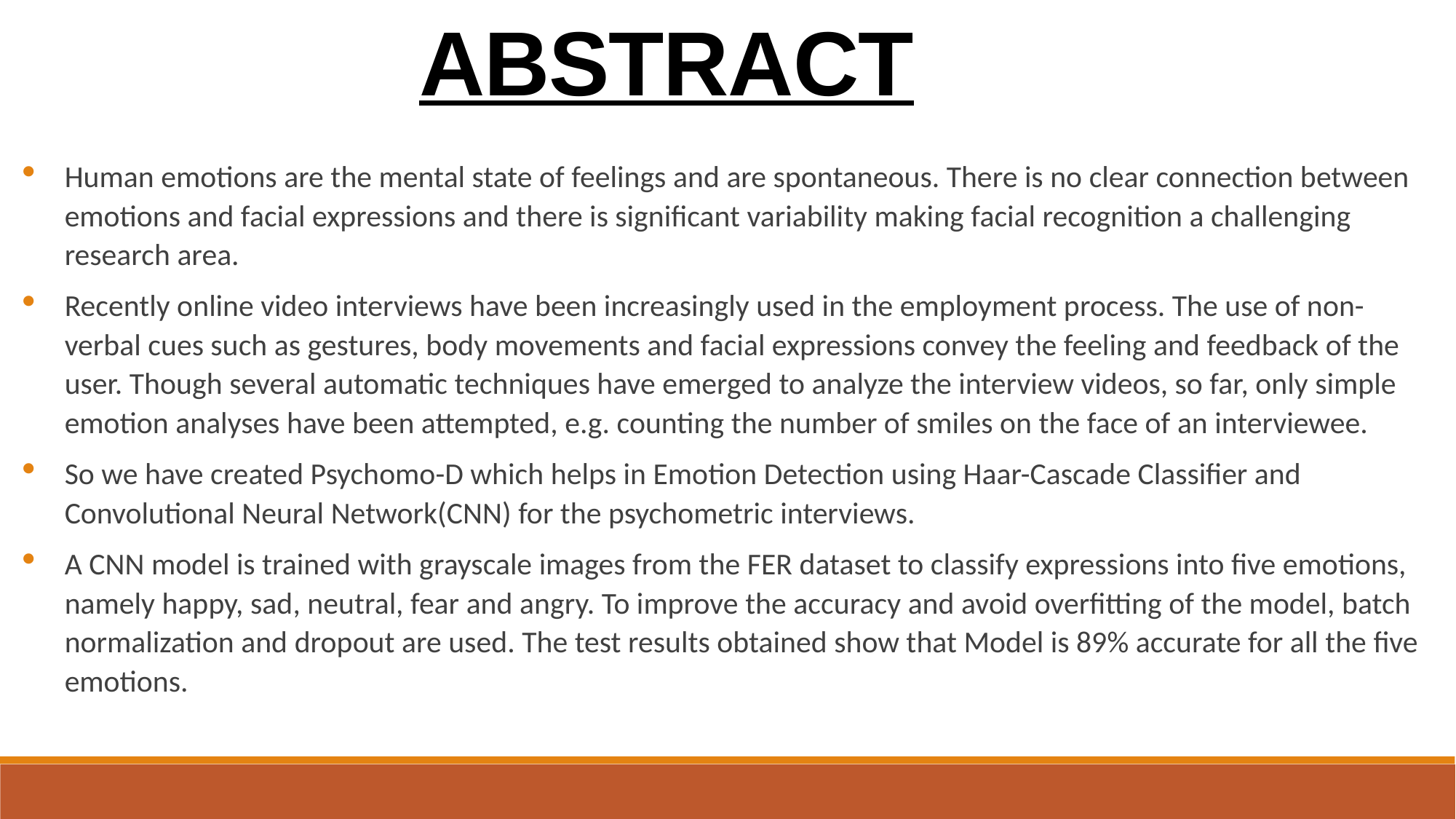

ABSTRACT
Human emotions are the mental state of feelings and are spontaneous. There is no clear connection between emotions and facial expressions and there is significant variability making facial recognition a challenging research area.
Recently online video interviews have been increasingly used in the employment process. The use of non-verbal cues such as gestures, body movements and facial expressions convey the feeling and feedback of the user. Though several automatic techniques have emerged to analyze the interview videos, so far, only simple emotion analyses have been attempted, e.g. counting the number of smiles on the face of an interviewee.
So we have created Psychomo-D which helps in Emotion Detection using Haar-Cascade Classifier and Convolutional Neural Network(CNN) for the psychometric interviews.
A CNN model is trained with grayscale images from the FER dataset to classify expressions into five emotions, namely happy, sad, neutral, fear and angry. To improve the accuracy and avoid overfitting of the model, batch normalization and dropout are used. The test results obtained show that Model is 89% accurate for all the five emotions.